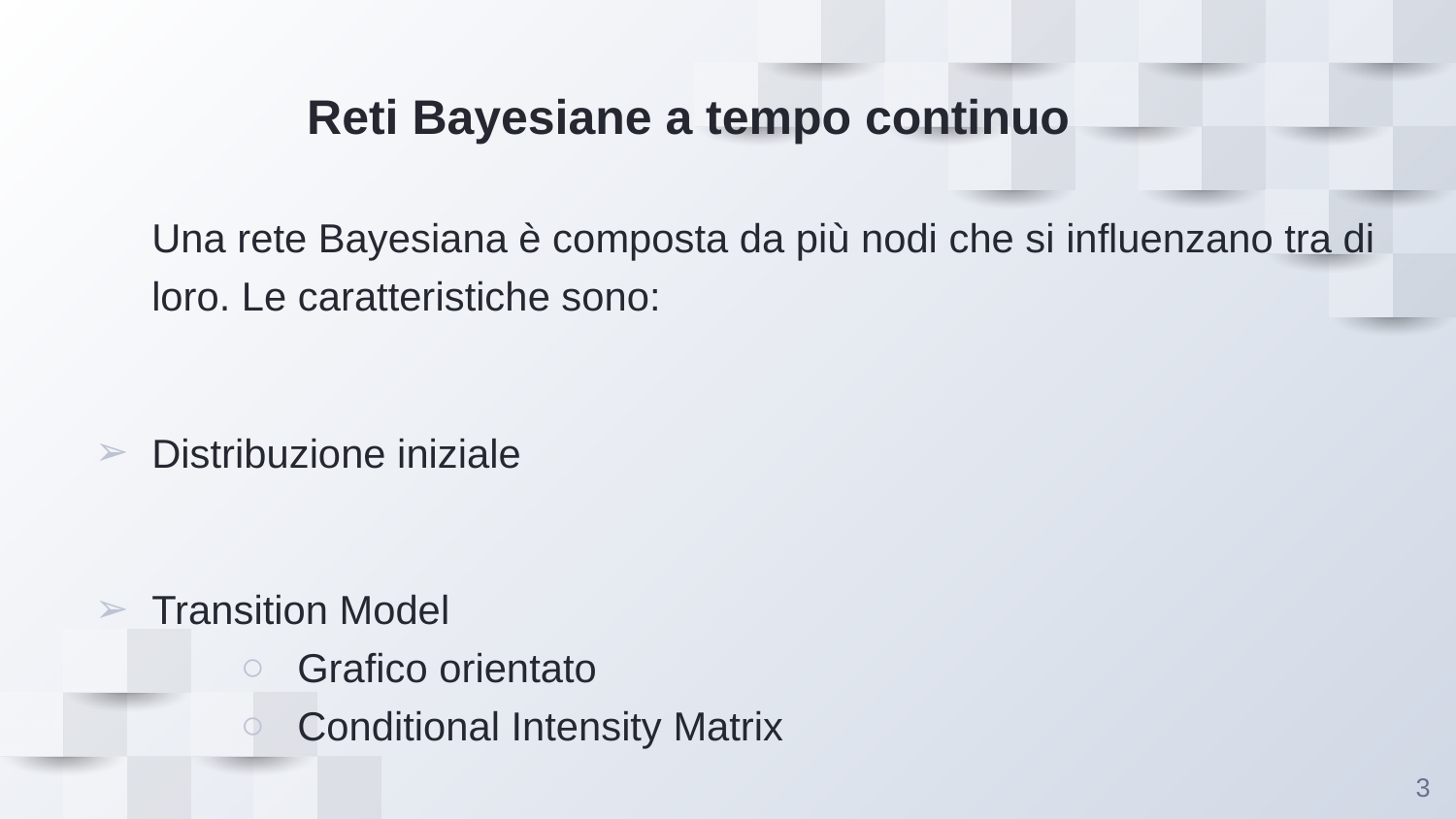

# Reti Bayesiane a tempo continuo

Una rete Bayesiana è composta da più nodi che si influenzano tra di loro. Le caratteristiche sono:

Distribuzione iniziale

Transition Model
Grafico orientato
Conditional Intensity Matrix

3